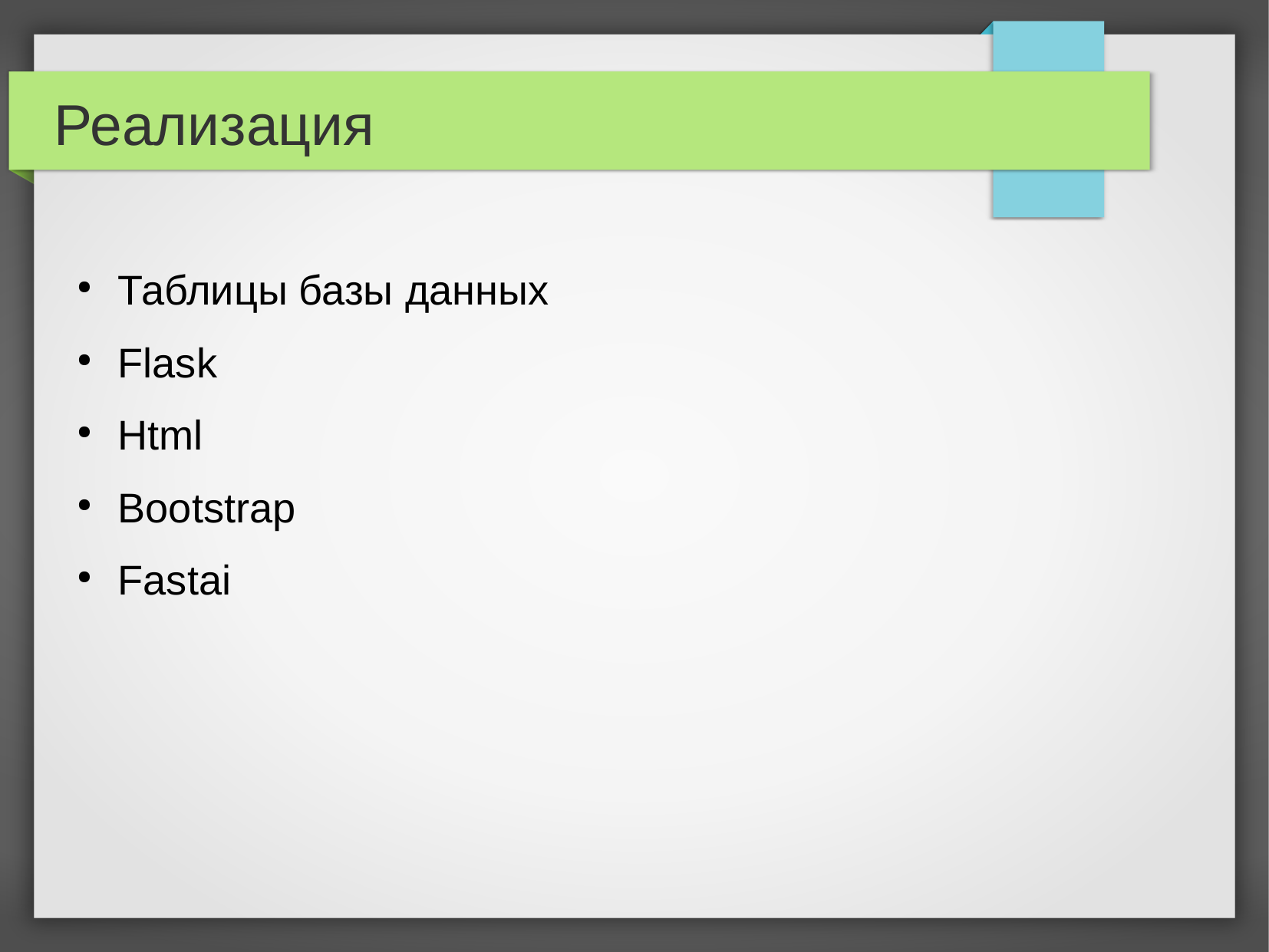

Реализация
Таблицы базы данных
Flask
Html
Bootstrap
Fastai